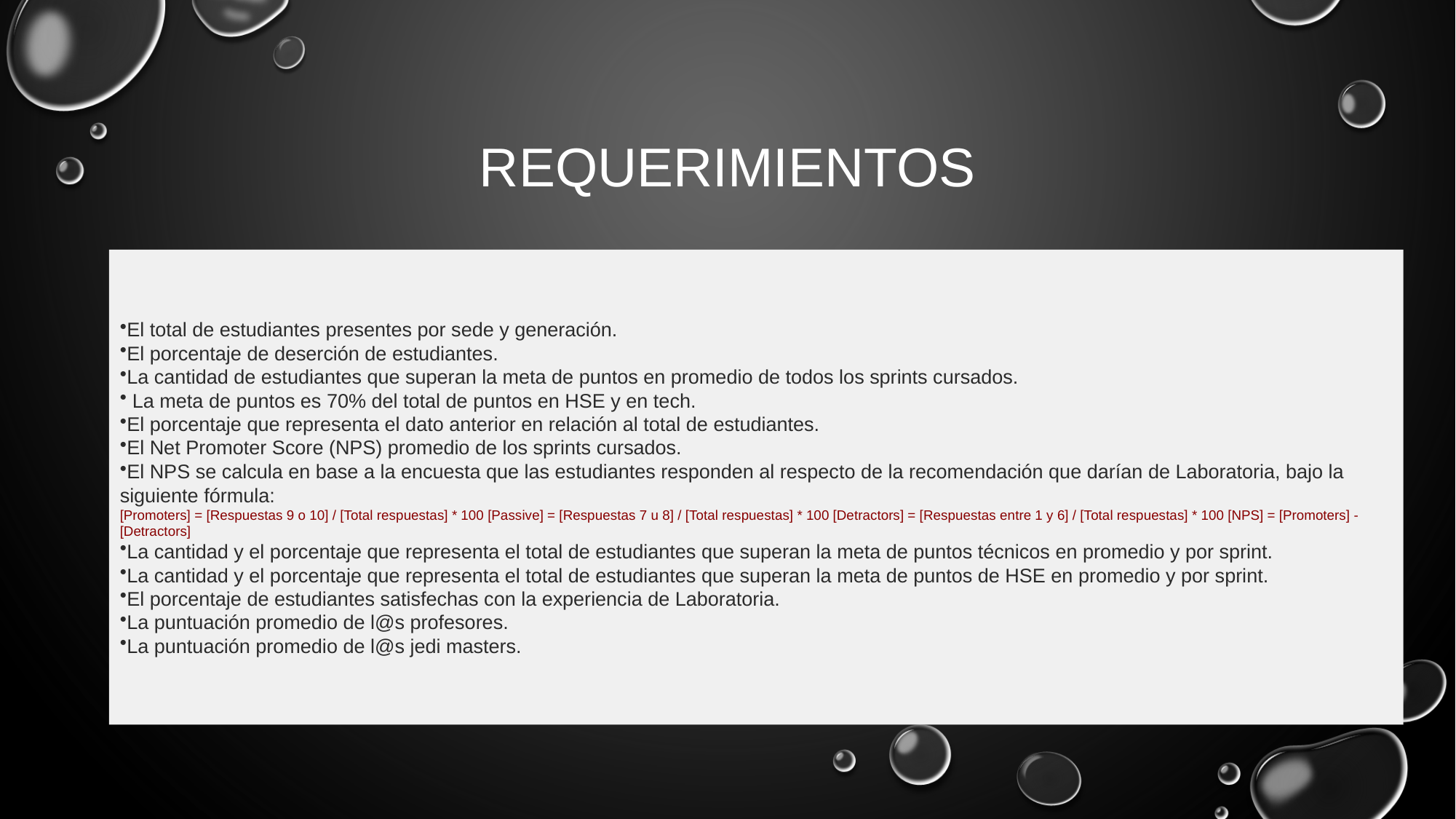

# requerimientos

El total de estudiantes presentes por sede y generación.
El porcentaje de deserción de estudiantes.
La cantidad de estudiantes que superan la meta de puntos en promedio de todos los sprints cursados.
 La meta de puntos es 70% del total de puntos en HSE y en tech.
El porcentaje que representa el dato anterior en relación al total de estudiantes.
El Net Promoter Score (NPS) promedio de los sprints cursados.
El NPS se calcula en base a la encuesta que las estudiantes responden al respecto de la recomendación que darían de Laboratoria, bajo la siguiente fórmula:
[Promoters] = [Respuestas 9 o 10] / [Total respuestas] * 100 [Passive] = [Respuestas 7 u 8] / [Total respuestas] * 100 [Detractors] = [Respuestas entre 1 y 6] / [Total respuestas] * 100 [NPS] = [Promoters] - [Detractors]
La cantidad y el porcentaje que representa el total de estudiantes que superan la meta de puntos técnicos en promedio y por sprint.
La cantidad y el porcentaje que representa el total de estudiantes que superan la meta de puntos de HSE en promedio y por sprint.
El porcentaje de estudiantes satisfechas con la experiencia de Laboratoria.
La puntuación promedio de l@s profesores.
La puntuación promedio de l@s jedi masters.